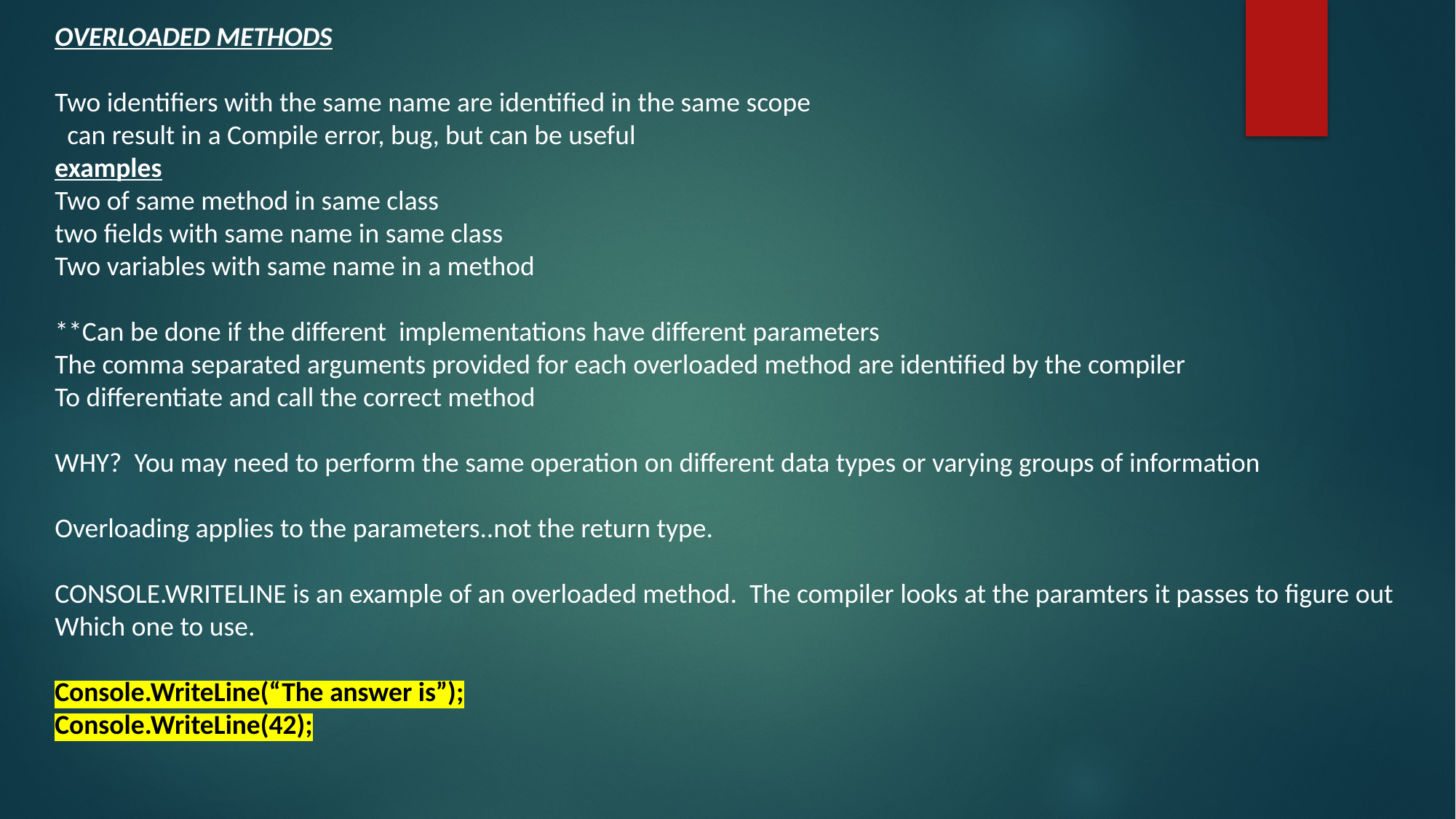

OVERLOADED METHODS

Two identifiers with the same name are identified in the same scope
  can result in a Compile error, bug, but can be useful
examples
Two of same method in same class
two fields with same name in same class
Two variables with same name in a method

**Can be done if the different  implementations have different parameters
The comma separated arguments provided for each overloaded method are identified by the compiler
To differentiate and call the correct method

WHY?  You may need to perform the same operation on different data types or varying groups of information

Overloading applies to the parameters..not the return type.

CONSOLE.WRITELINE is an example of an overloaded method.  The compiler looks at the paramters it passes to figure out
Which one to use.

Console.WriteLine(“The answer is”);
Console.WriteLine(42);